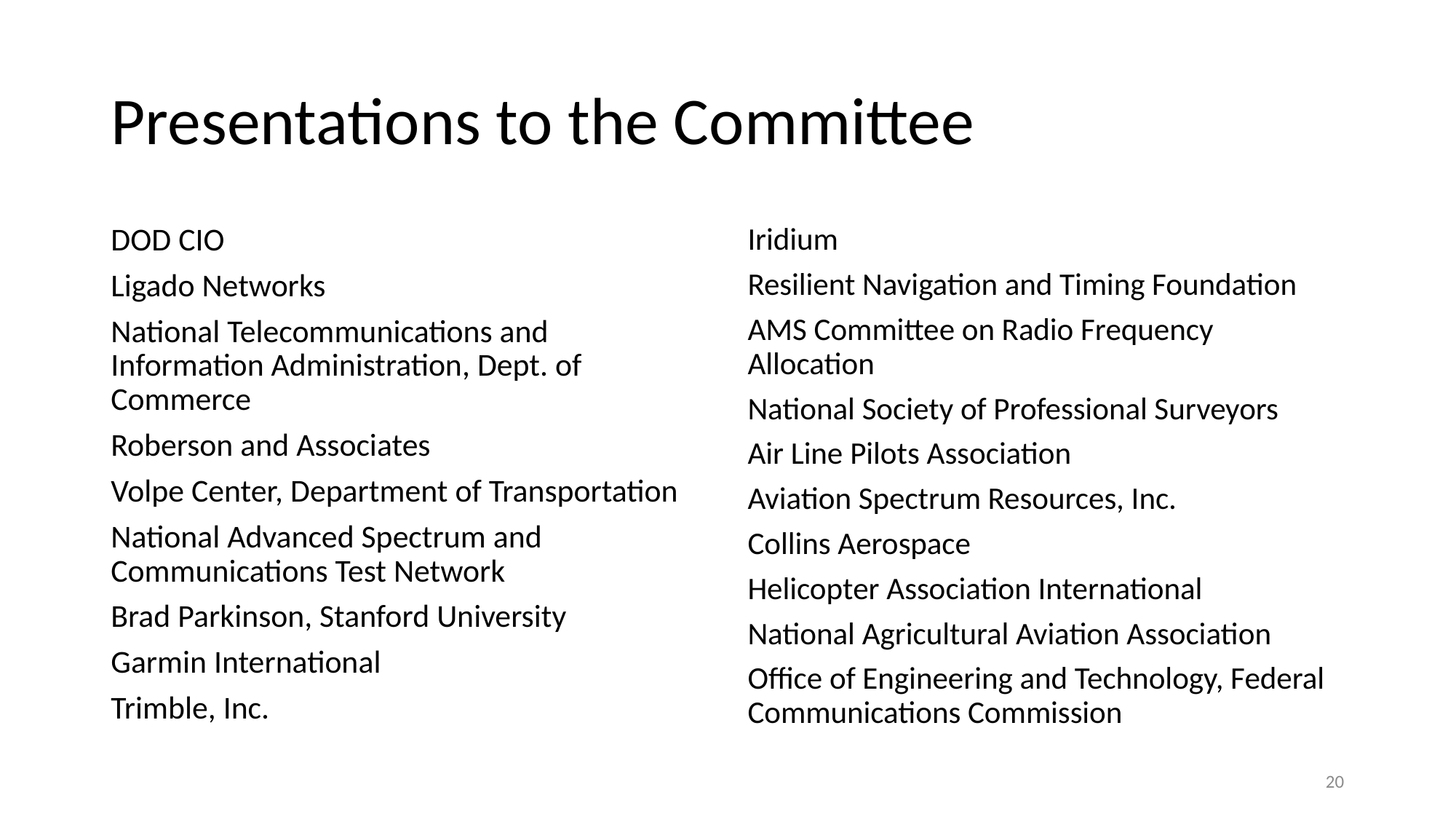

# Presentations to the Committee
DOD CIO
Ligado Networks
National Telecommunications and Information Administration, Dept. of Commerce
Roberson and Associates
Volpe Center, Department of Transportation
National Advanced Spectrum and Communications Test Network
Brad Parkinson, Stanford University
Garmin International
Trimble, Inc.
Iridium
Resilient Navigation and Timing Foundation
AMS Committee on Radio Frequency Allocation
National Society of Professional Surveyors
Air Line Pilots Association
Aviation Spectrum Resources, Inc.
Collins Aerospace
Helicopter Association International
National Agricultural Aviation Association
Office of Engineering and Technology, Federal Communications Commission
20